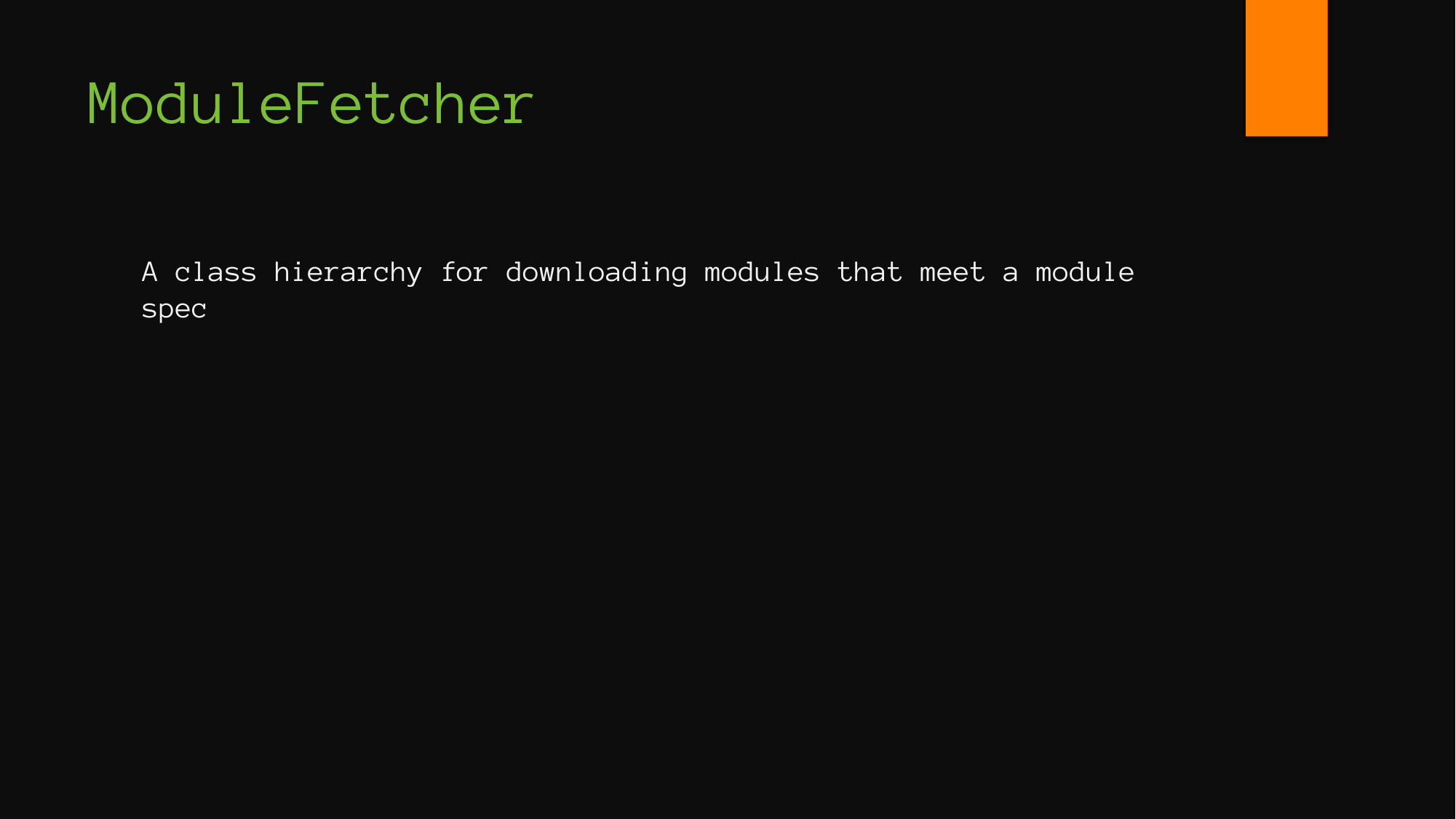

# ModuleFetcher
A class hierarchy for downloading modules that meet a module spec